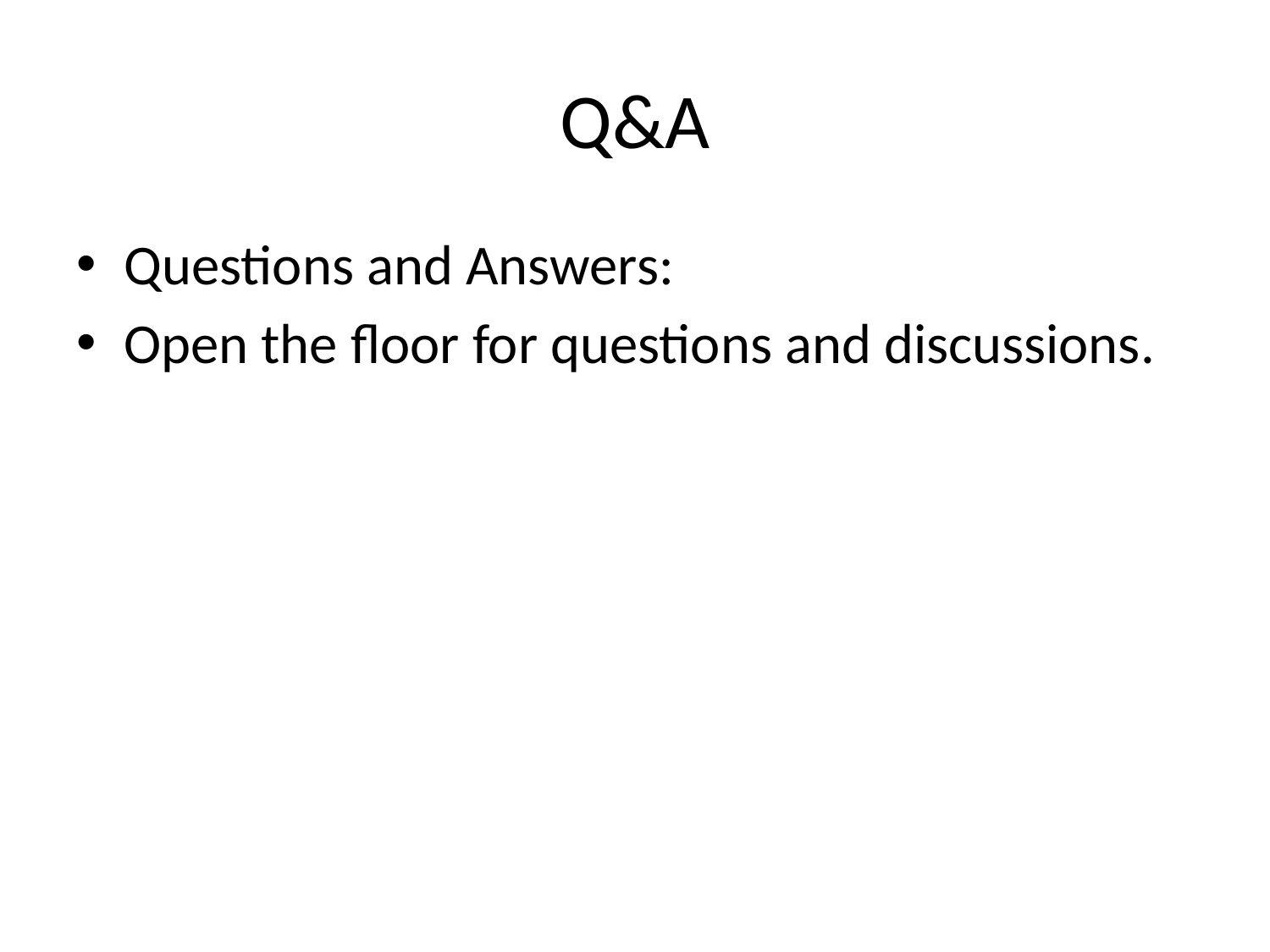

# Q&A
Questions and Answers:
Open the floor for questions and discussions.